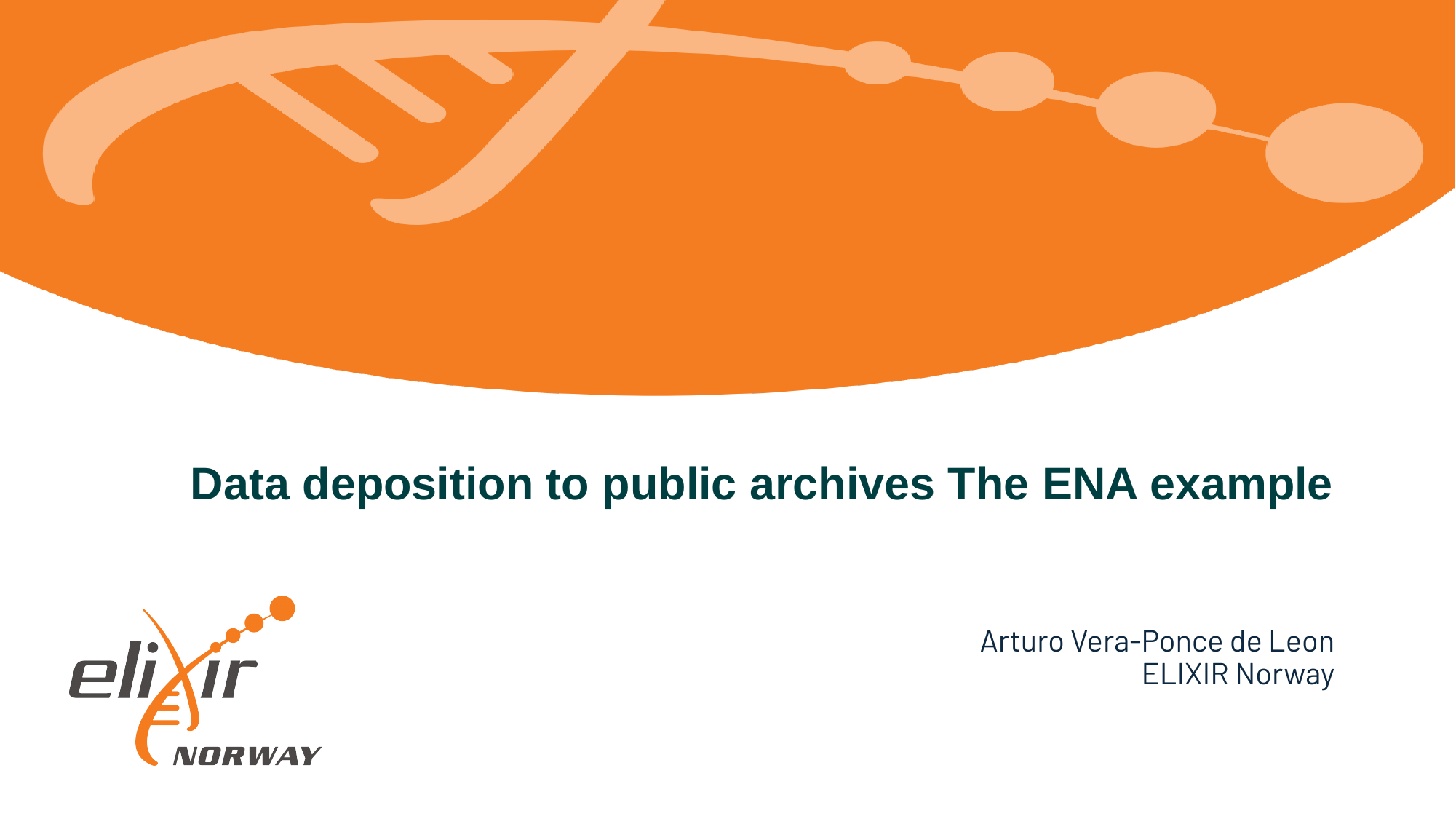

# Data deposition to public archives The ENA example
Arturo Vera-Ponce de Leon
ELIXIR Norway